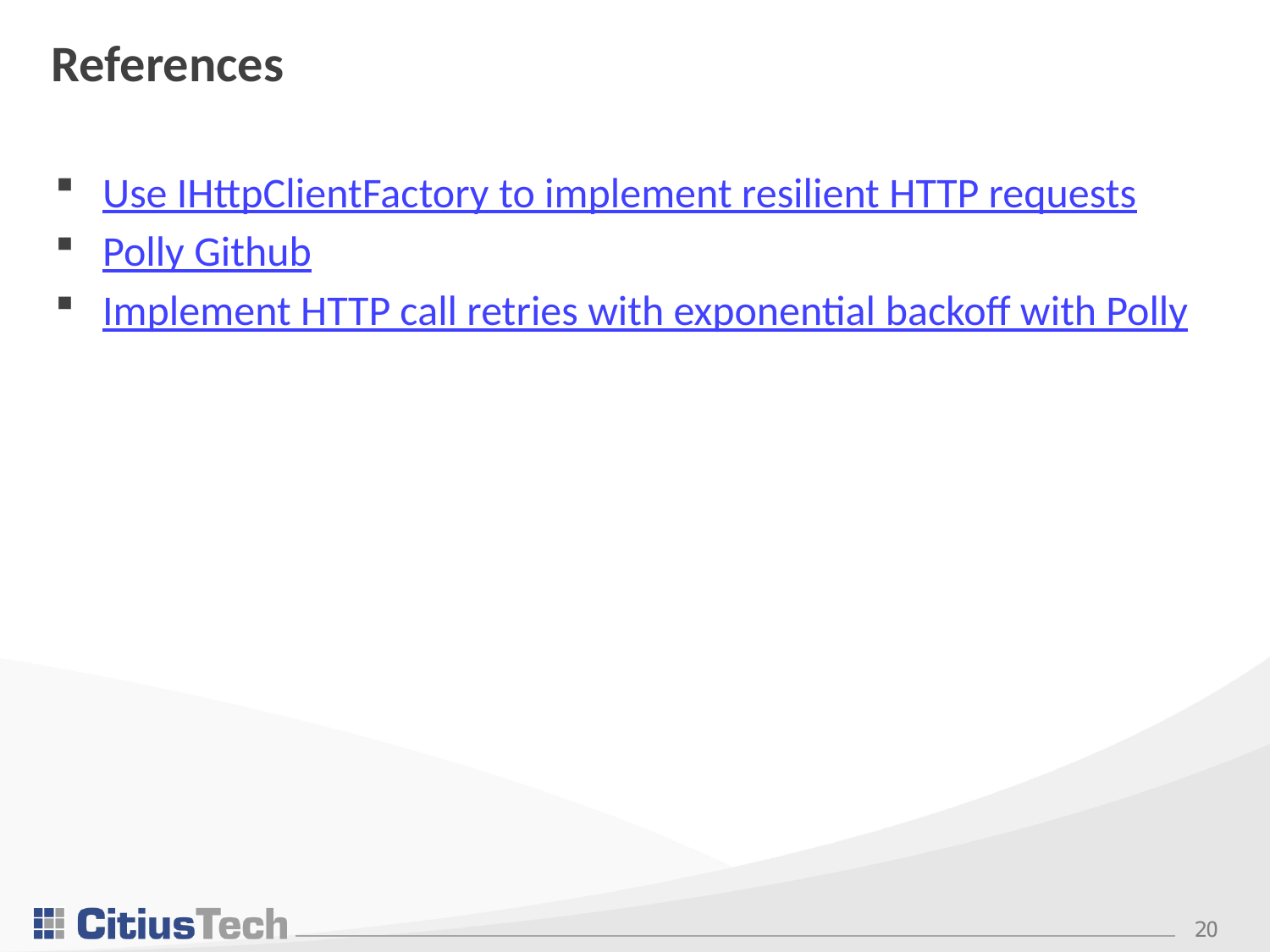

# References
Use IHttpClientFactory to implement resilient HTTP requests
Polly Github
Implement HTTP call retries with exponential backoff with Polly